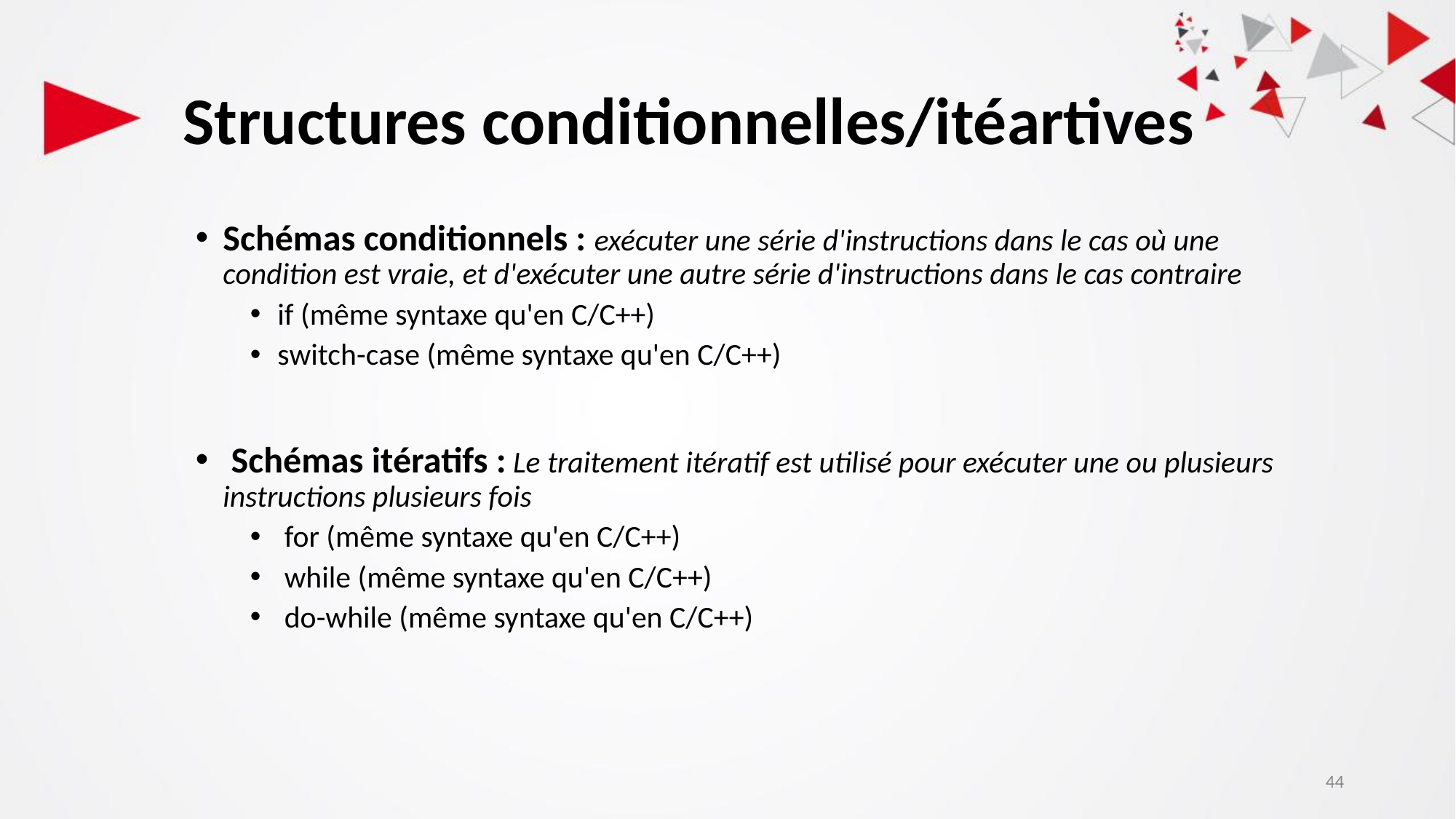

# Structures conditionnelles/itéartives
Schémas conditionnels : exécuter une série d'instructions dans le cas où une condition est vraie, et d'exécuter une autre série d'instructions dans le cas contraire
if (même syntaxe qu'en C/C++)
switch-case (même syntaxe qu'en C/C++)

 Schémas itératifs : Le traitement itératif est utilisé pour exécuter une ou plusieurs instructions plusieurs fois
 for (même syntaxe qu'en C/C++)
 while (même syntaxe qu'en C/C++)
 do-while (même syntaxe qu'en C/C++)

44